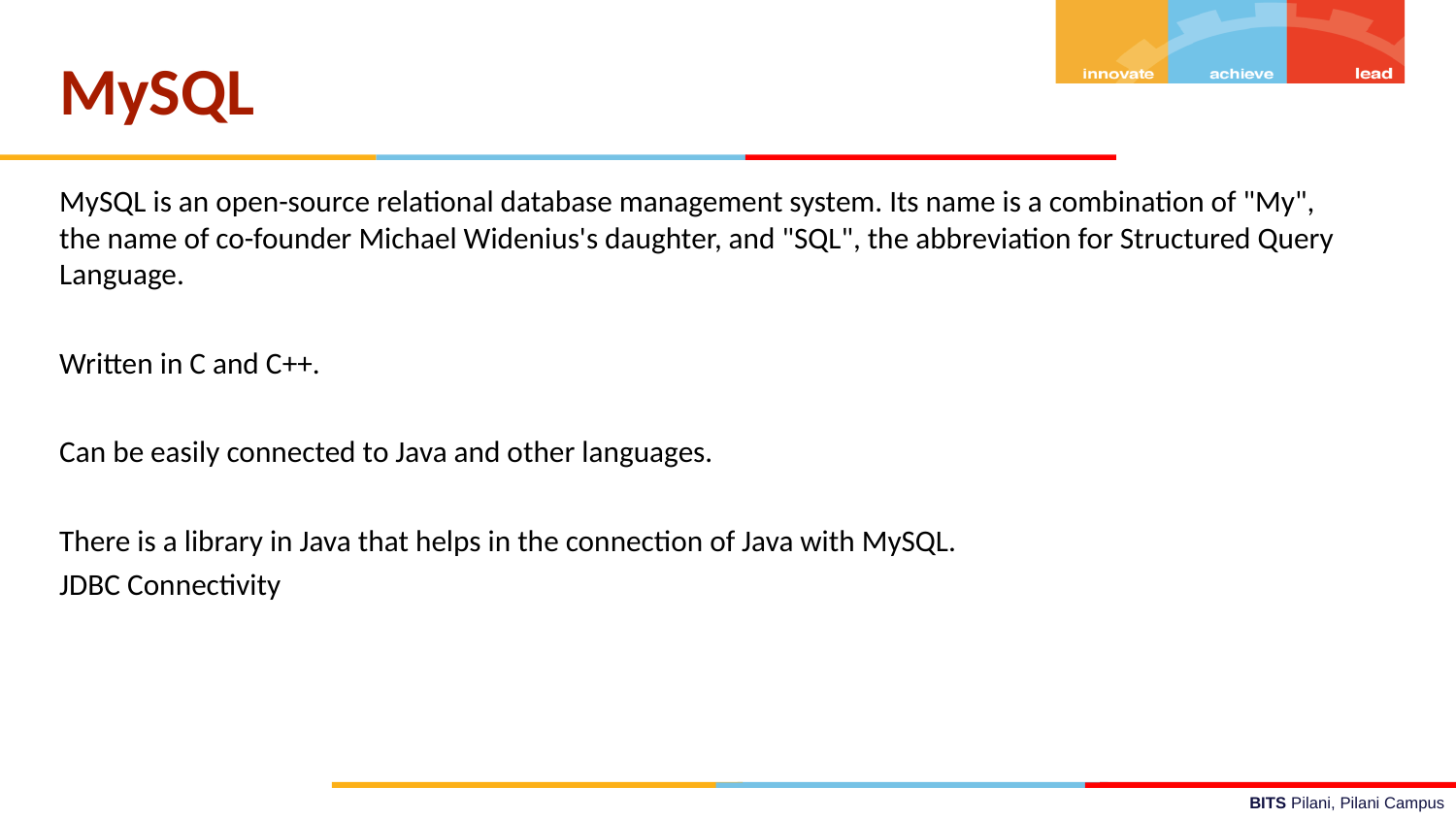

MySQL
MySQL is an open-source relational database management system. Its name is a combination of "My", the name of co-founder Michael Widenius's daughter, and "SQL", the abbreviation for Structured Query Language.

Written in C and C++.

Can be easily connected to Java and other languages.

There is a library in Java that helps in the connection of Java with MySQL.
JDBC Connectivity